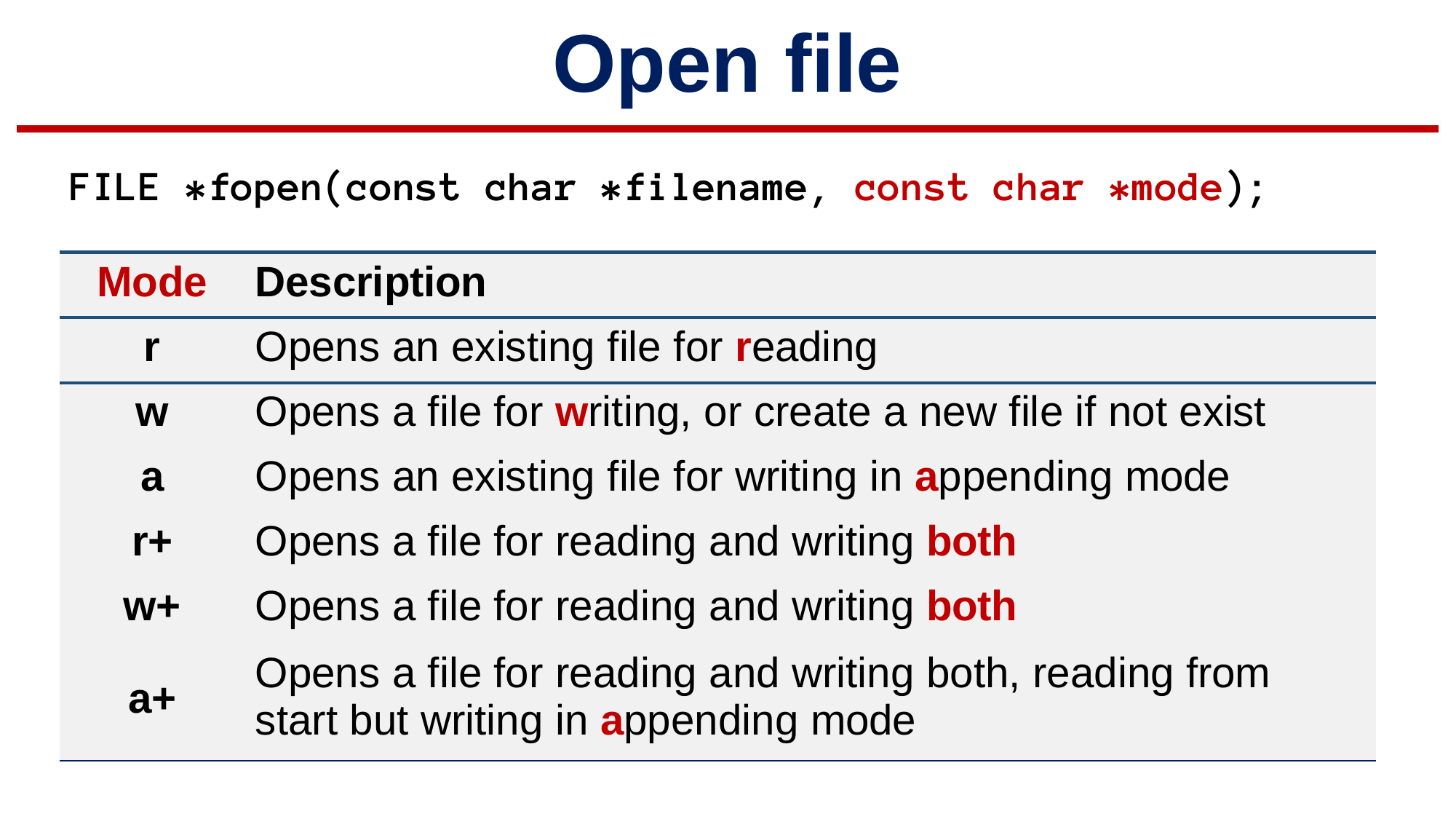

# Open file
FILE *fopen(const char *filename, const char *mode);
| Mode | Description |
| --- | --- |
| r | Opens an existing file for reading |
| w | Opens a file for writing, or create a new file if not exist |
| a | Opens an existing file for writing in appending mode |
| r+ | Opens a file for reading and writing both |
| w+ | Opens a file for reading and writing both |
| a+ | Opens a file for reading and writing both, reading from start but writing in appending mode |